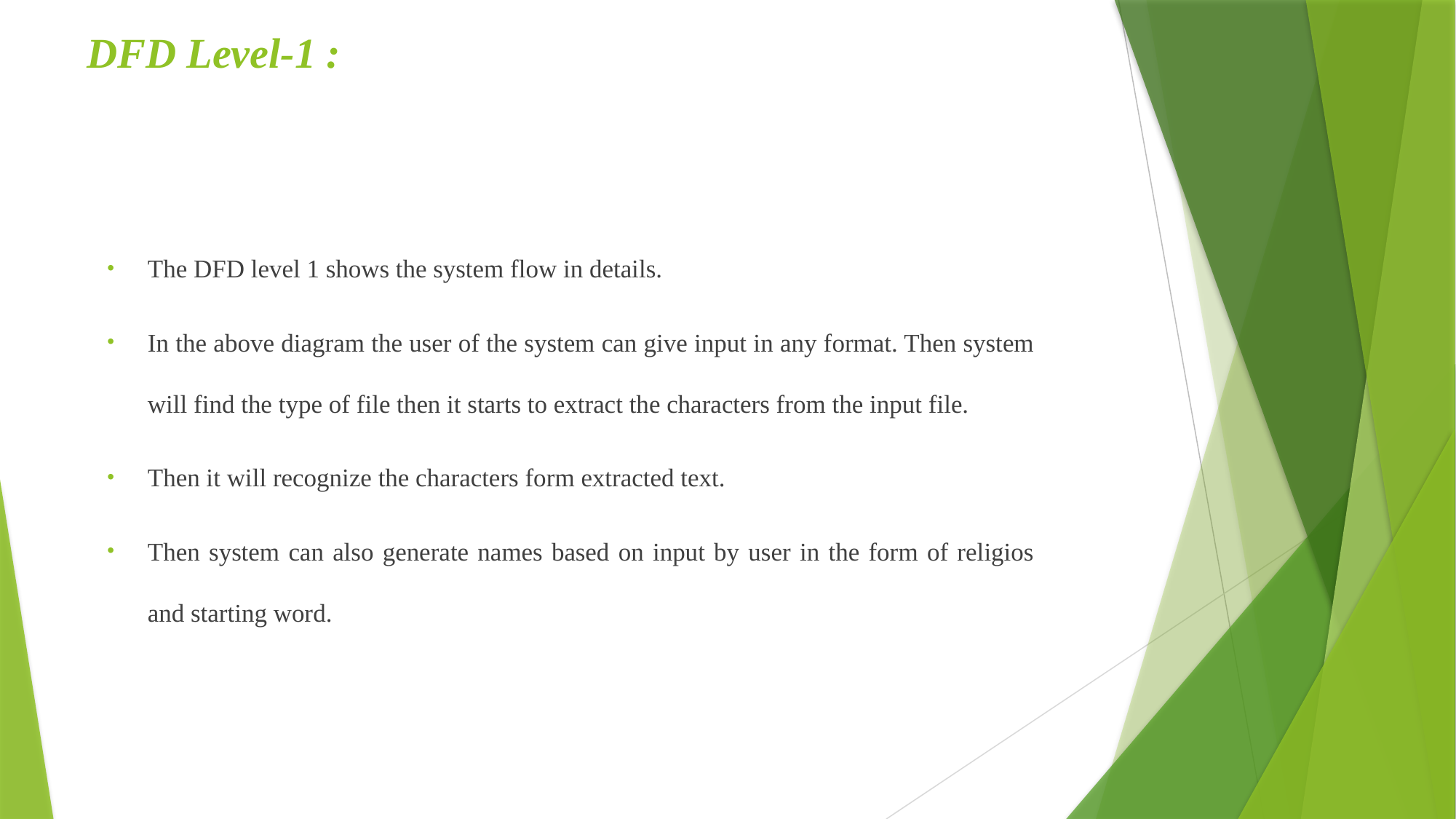

# DFD Level-1 :
The DFD level 1 shows the system flow in details.
In the above diagram the user of the system can give input in any format. Then system will find the type of file then it starts to extract the characters from the input file.
Then it will recognize the characters form extracted text.
Then system can also generate names based on input by user in the form of religios and starting word.